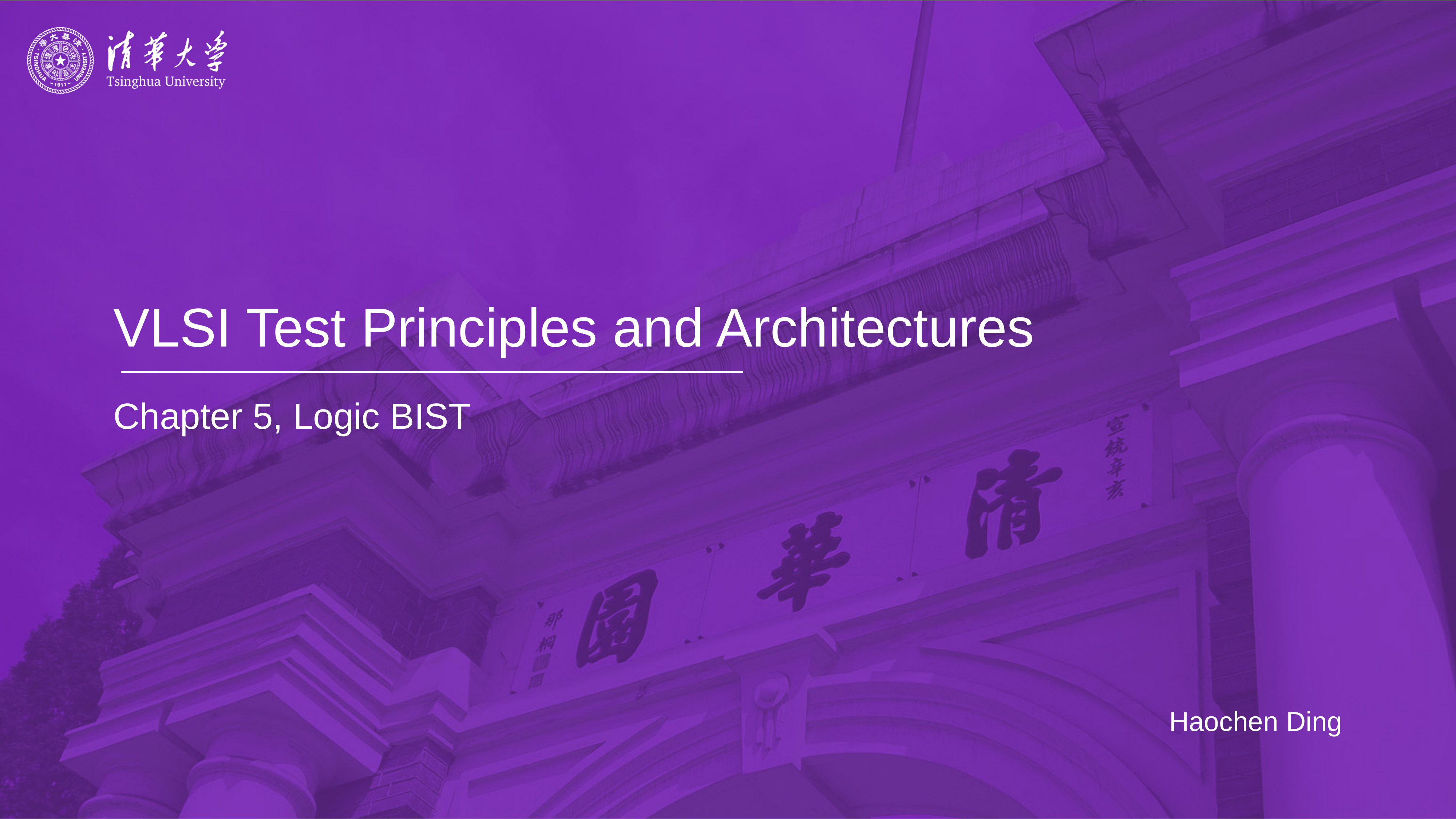

# VLSI Test Principles and Architectures
Chapter 5, Logic BIST
Haochen Ding